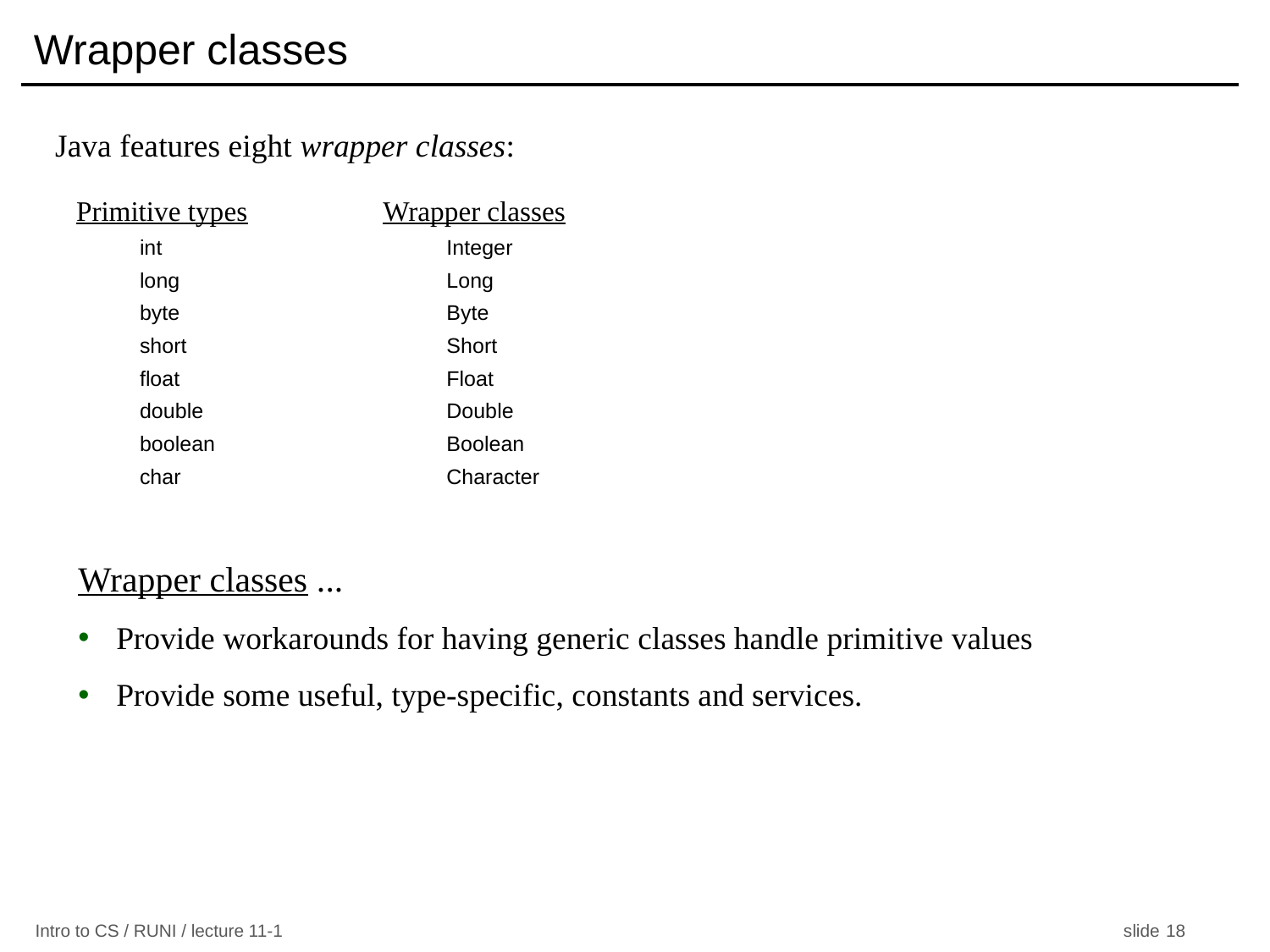

# Wrapper classes
Java features eight wrapper classes:
Primitive types
int
long
byte
short
float
double
boolean
char
Wrapper classes
Integer
Long
Byte
Short
Float
Double
Boolean
Character
Wrapper classes ...
Provide workarounds for having generic classes handle primitive values
Provide some useful, type-specific, constants and services.